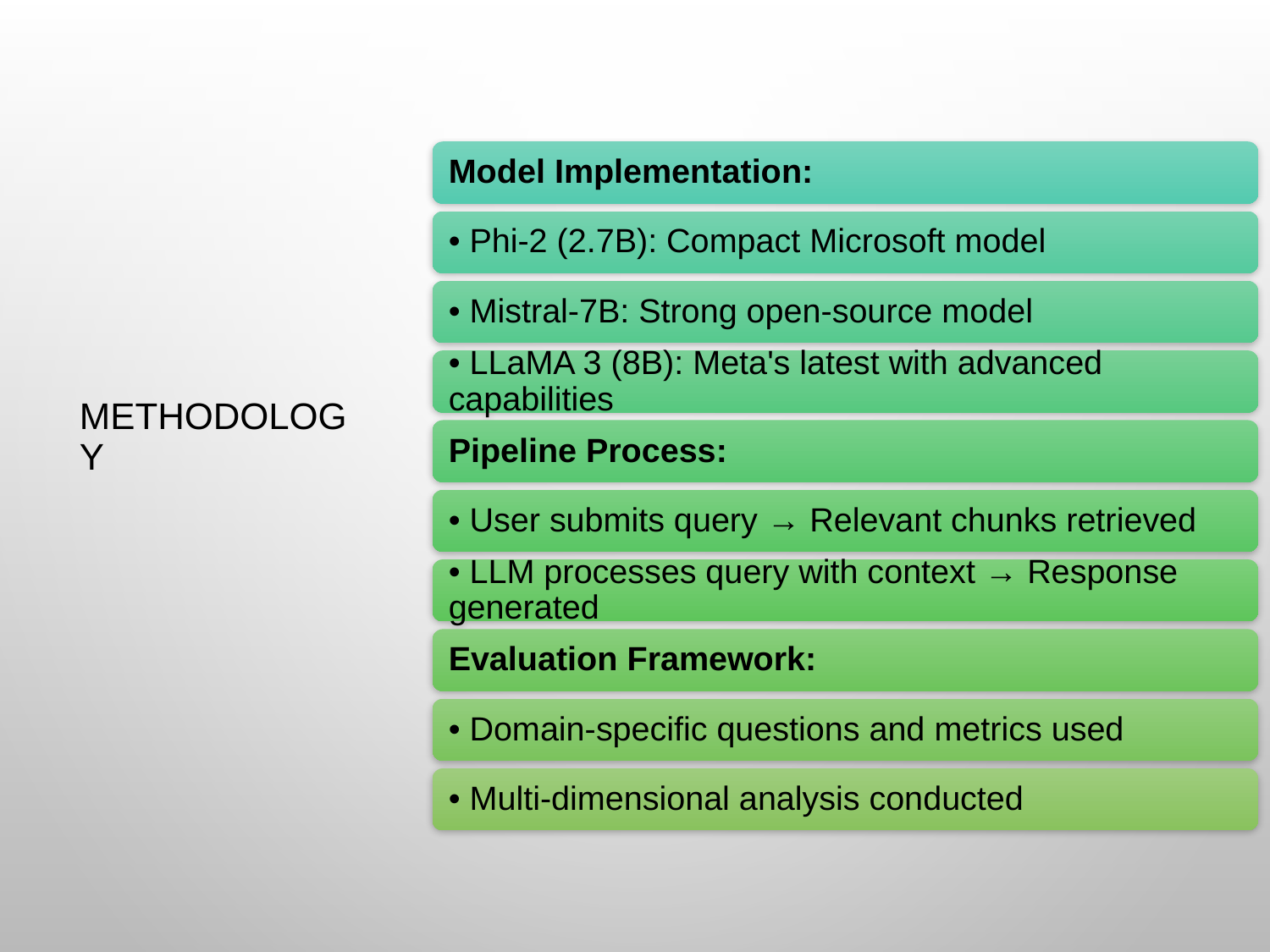

Model Implementation:
• Phi-2 (2.7B): Compact Microsoft model
• Mistral-7B: Strong open-source model
• LLaMA 3 (8B): Meta's latest with advanced capabilities
Pipeline Process:
• User submits query → Relevant chunks retrieved
• LLM processes query with context → Response generated
Evaluation Framework:
• Domain-specific questions and metrics used
• Multi-dimensional analysis conducted
# Methodology